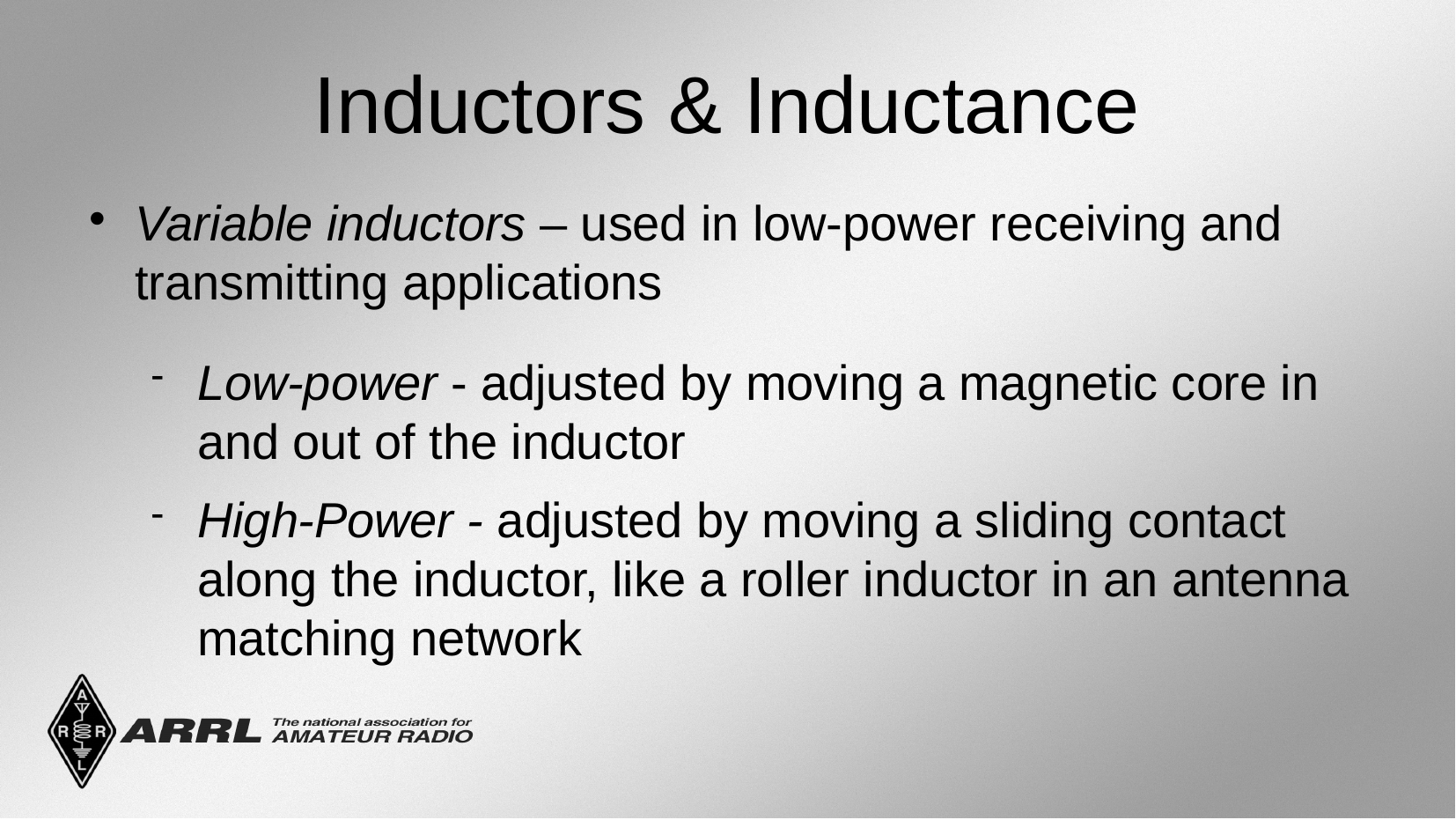

Inductors & Inductance

Variable inductors – used in low-power receiving and transmitting applications
Low-power - adjusted by moving a magnetic core in and out of the inductor
High-Power - adjusted by moving a sliding contact along the inductor, like a roller inductor in an antenna matching network